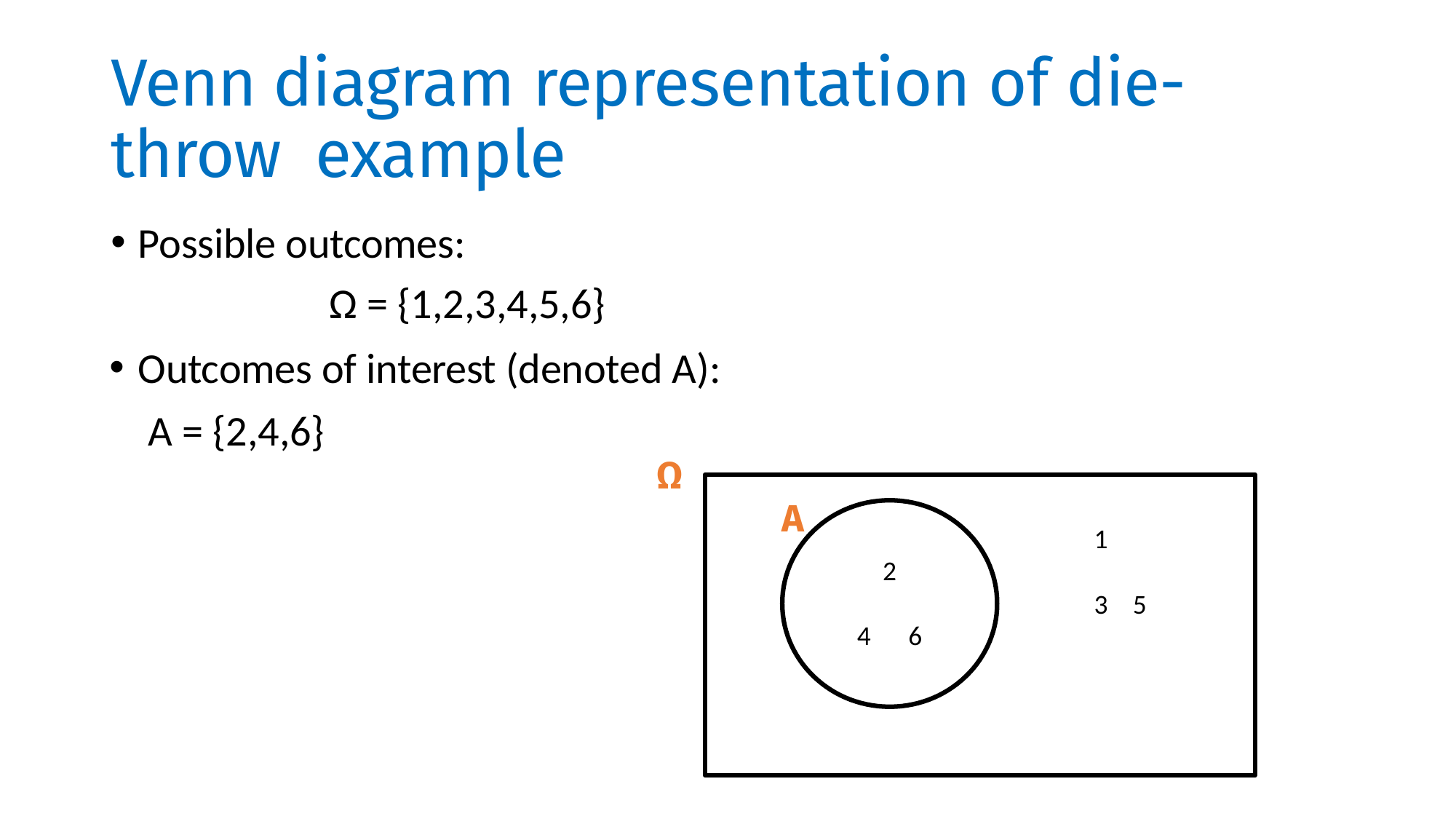

# Venn diagram representation of die-throw  example
Possible outcomes:
Ω = {1,2,3,4,5,6}
Outcomes of interest (denoted A):  A = {2,4,6}
Ω

A
1
2
3	5
4	6